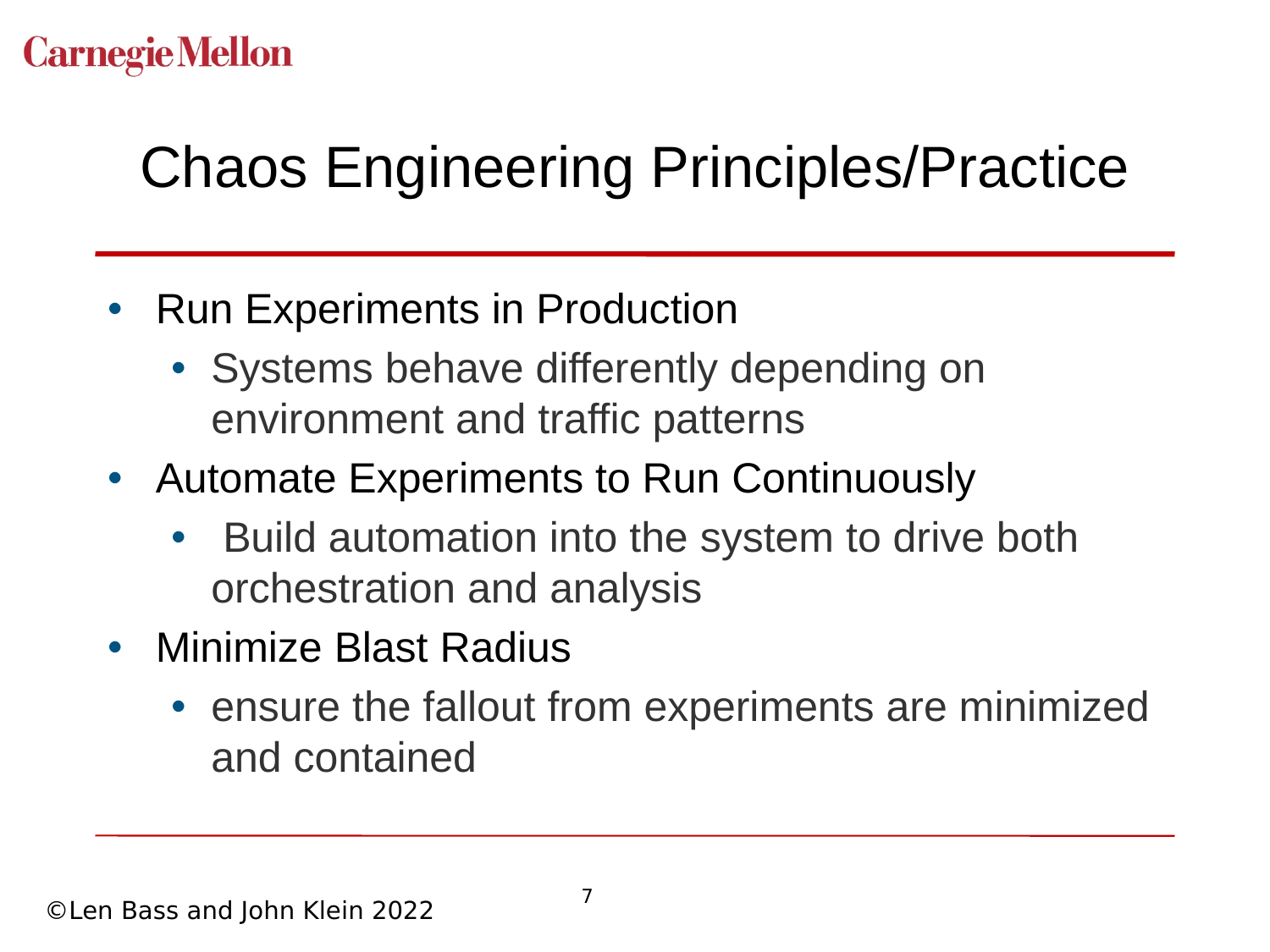

# Chaos Engineering Principles/Practice
Run Experiments in Production
Systems behave differently depending on environment and traffic patterns
Automate Experiments to Run Continuously
 Build automation into the system to drive both orchestration and analysis
Minimize Blast Radius
ensure the fallout from experiments are minimized and contained